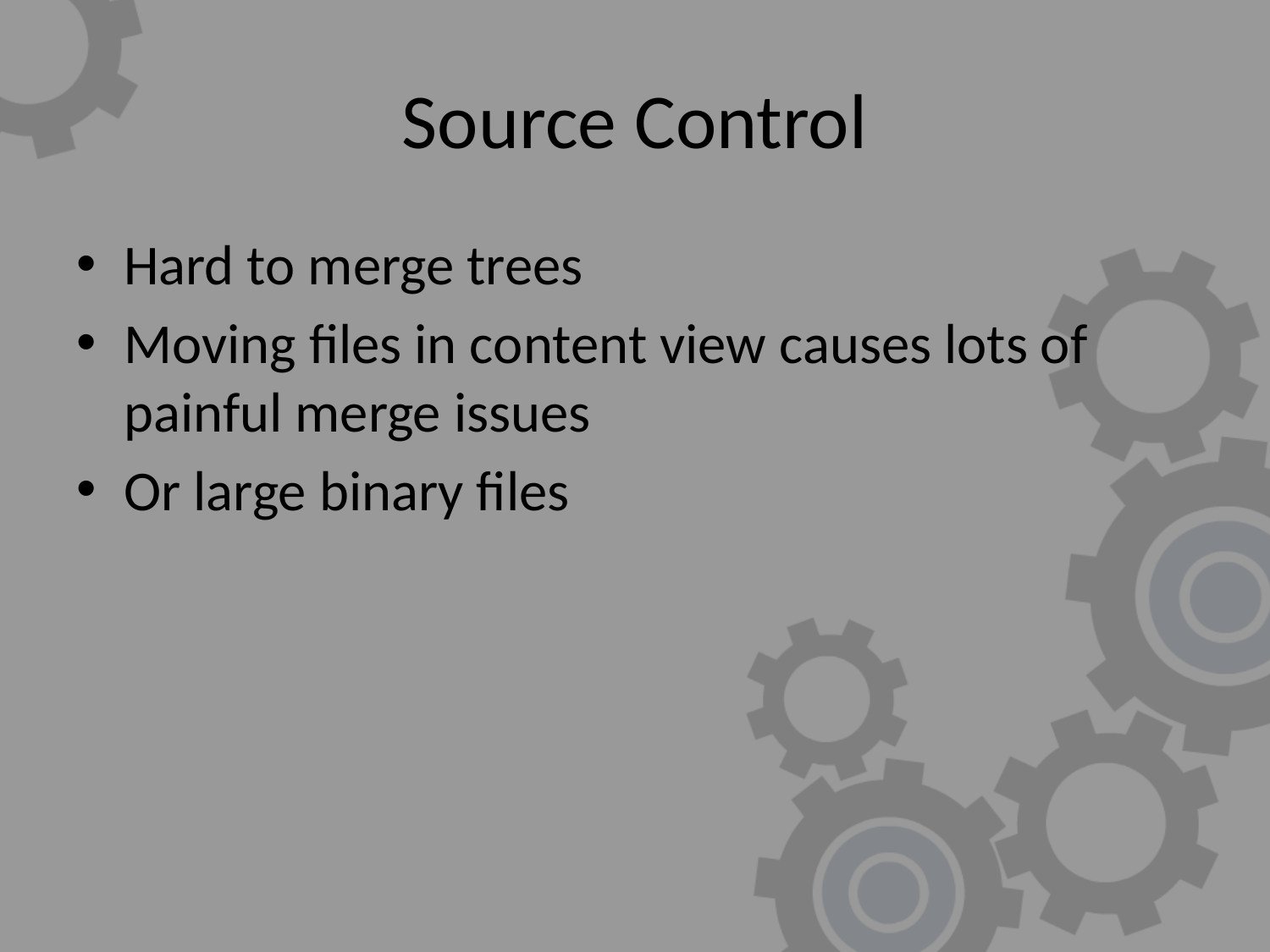

# Source Control
Hard to merge trees
Moving files in content view causes lots of painful merge issues
Or large binary files